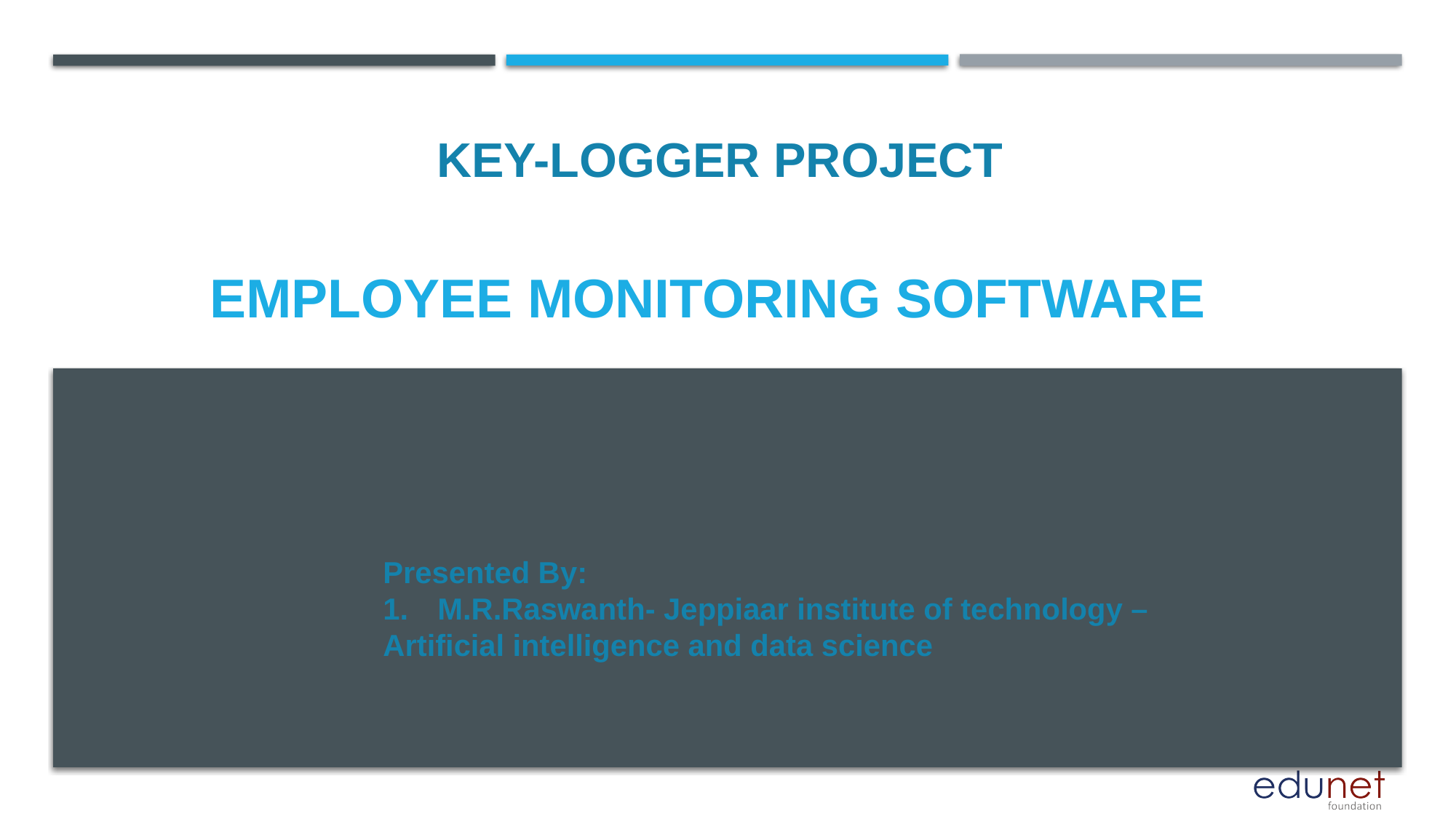

KEY-LOGGER PROJECT
# employee monitoring software
Presented By:
M.R.Raswanth- Jeppiaar institute of technology –
Artificial intelligence and data science